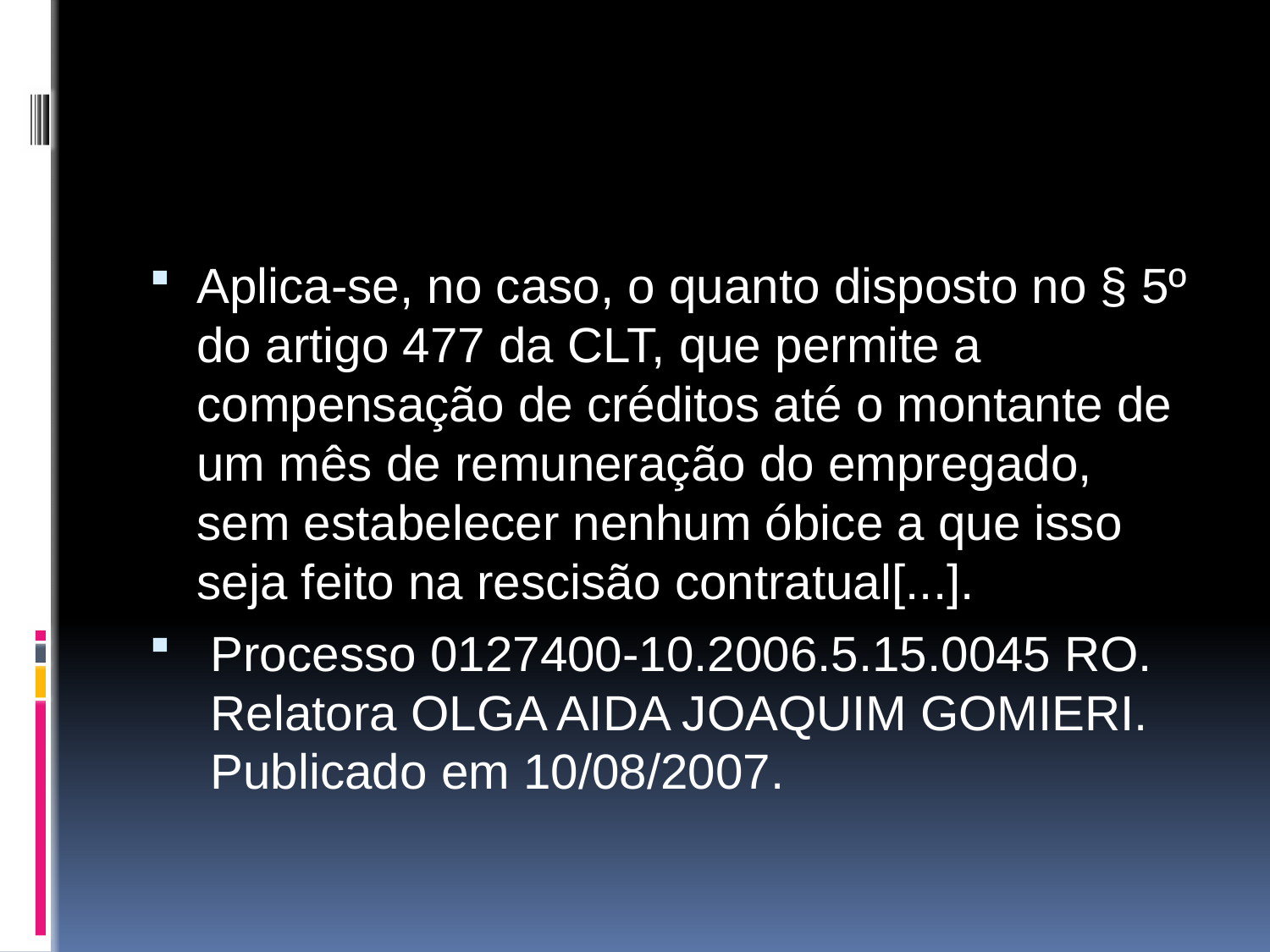

#
Aplica-se, no caso, o quanto disposto no § 5º do artigo 477 da CLT, que permite a compensação de créditos até o montante de um mês de remuneração do empregado, sem estabelecer nenhum óbice a que isso seja feito na rescisão contratual[...].
 Processo 0127400-10.2006.5.15.0045 RO.  Relatora OLGA AIDA JOAQUIM GOMIERI.  Publicado em 10/08/2007.